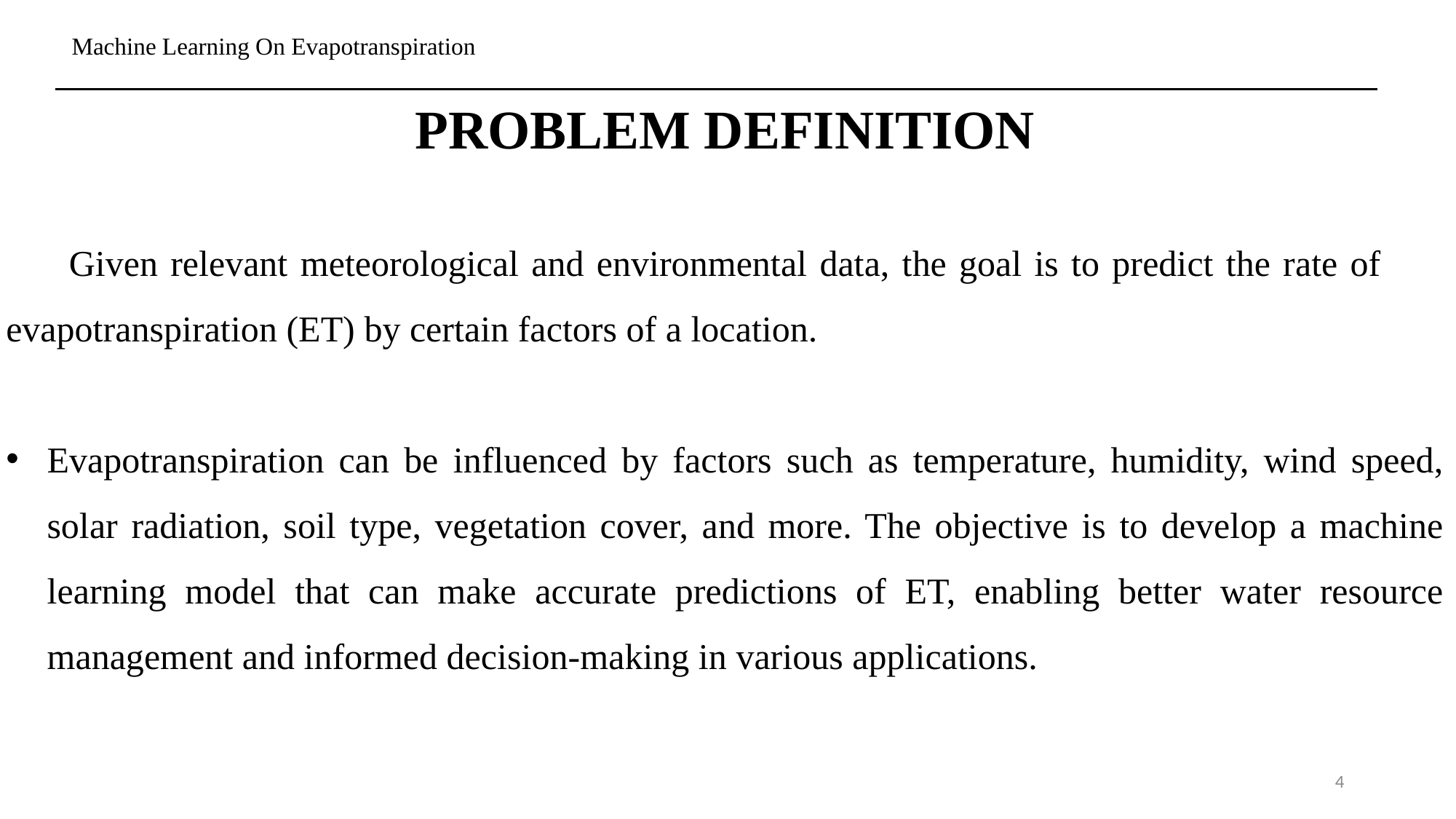

# Machine Learning On Evapotranspiration
PROBLEM DEFINITION

     Given relevant meteorological and environmental data, the goal is to predict the rate of      evapotranspiration (ET) by certain factors of a location.

Evapotranspiration can be influenced by factors such as temperature, humidity, wind speed, solar radiation, soil type, vegetation cover, and more. The objective is to develop a machine learning model that can make accurate predictions of ET, enabling better water resource management and informed decision-making in various applications.

4